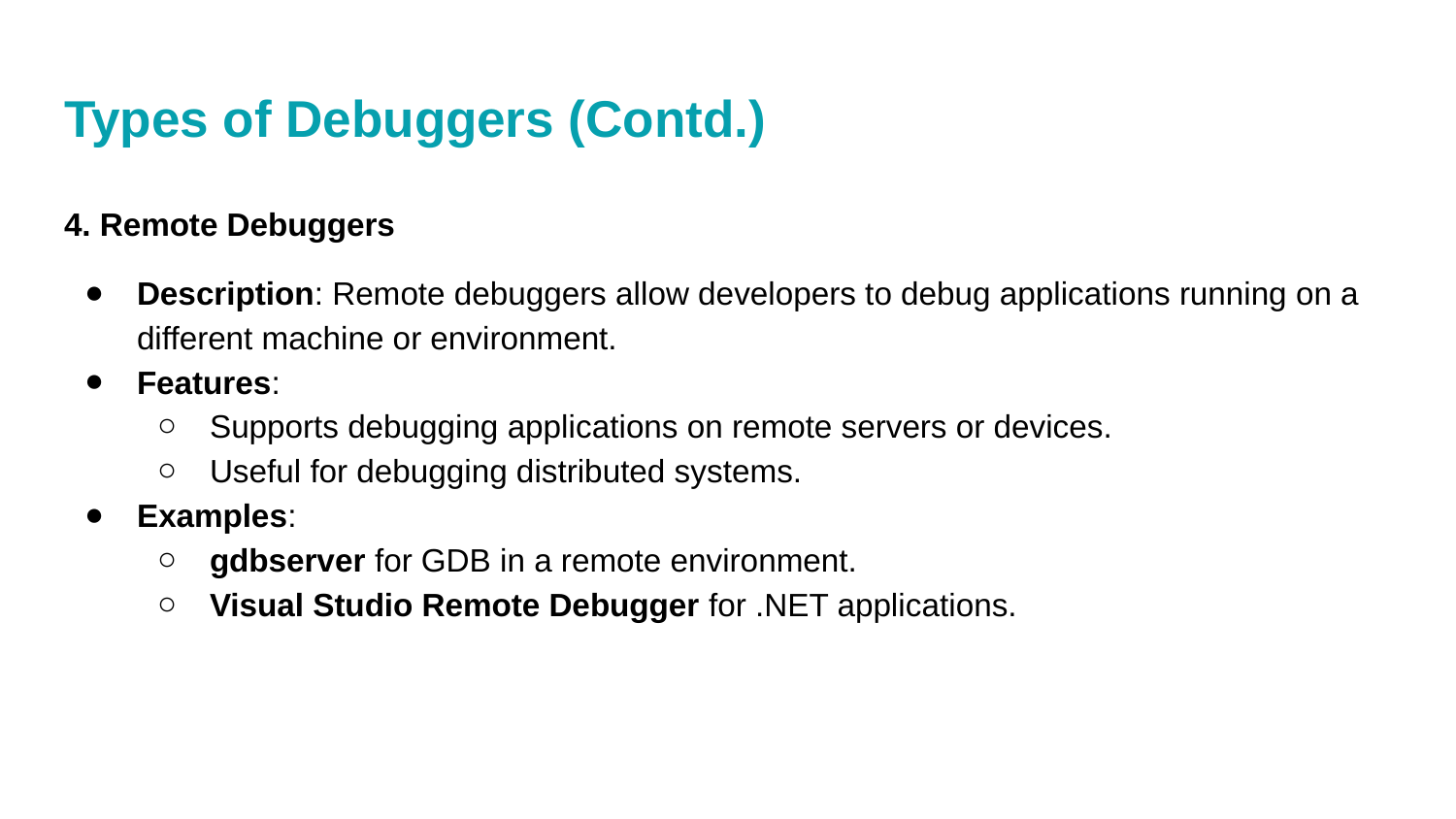

# Types of Debuggers (Contd.)

4. Remote Debuggers
Description: Remote debuggers allow developers to debug applications running on a different machine or environment.
Features:
Supports debugging applications on remote servers or devices.
Useful for debugging distributed systems.
Examples:
gdbserver for GDB in a remote environment.
Visual Studio Remote Debugger for .NET applications.